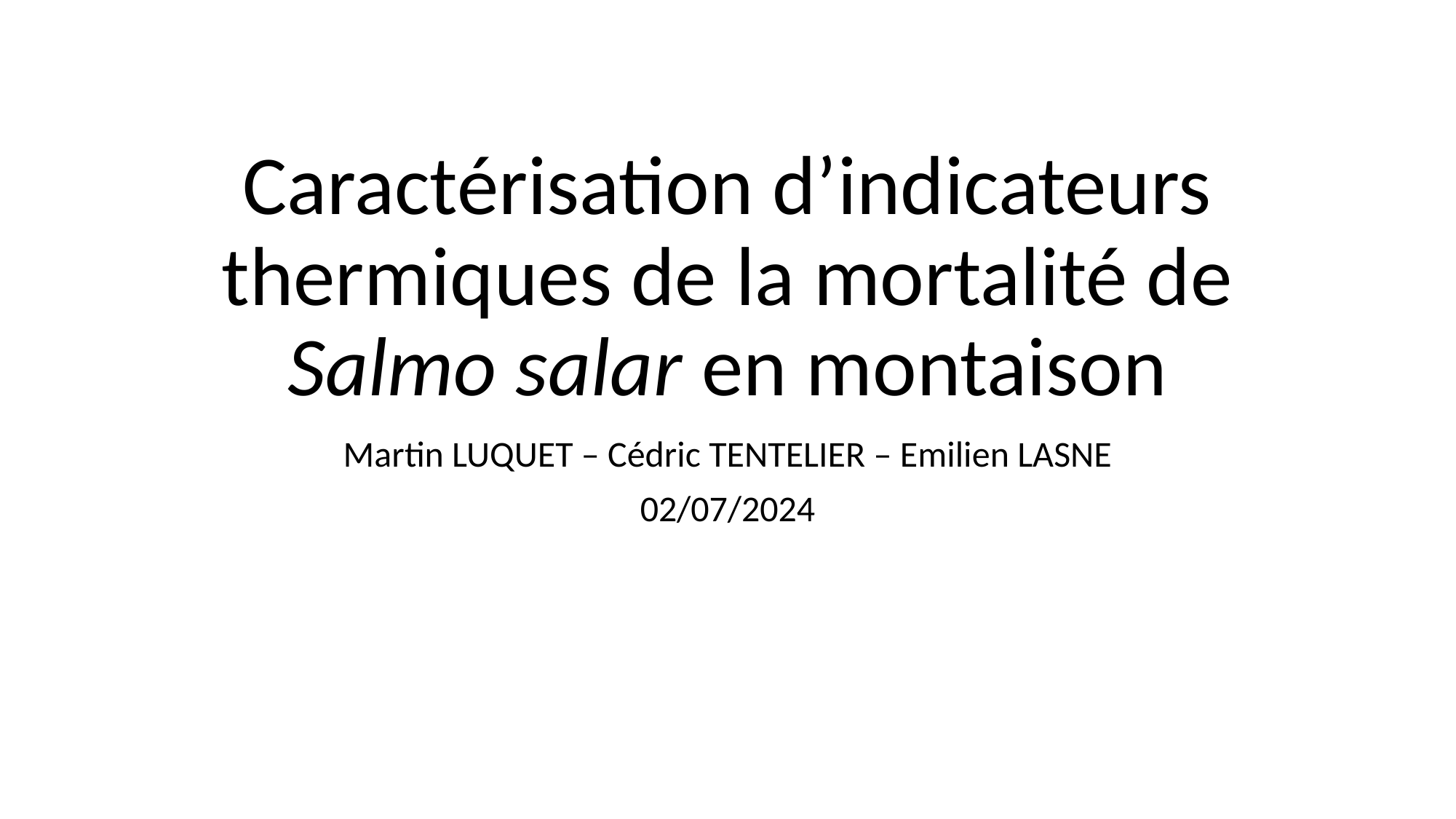

# Caractérisation d’indicateurs thermiques de la mortalité de Salmo salar en montaison
Martin LUQUET – Cédric TENTELIER – Emilien LASNE
02/07/2024